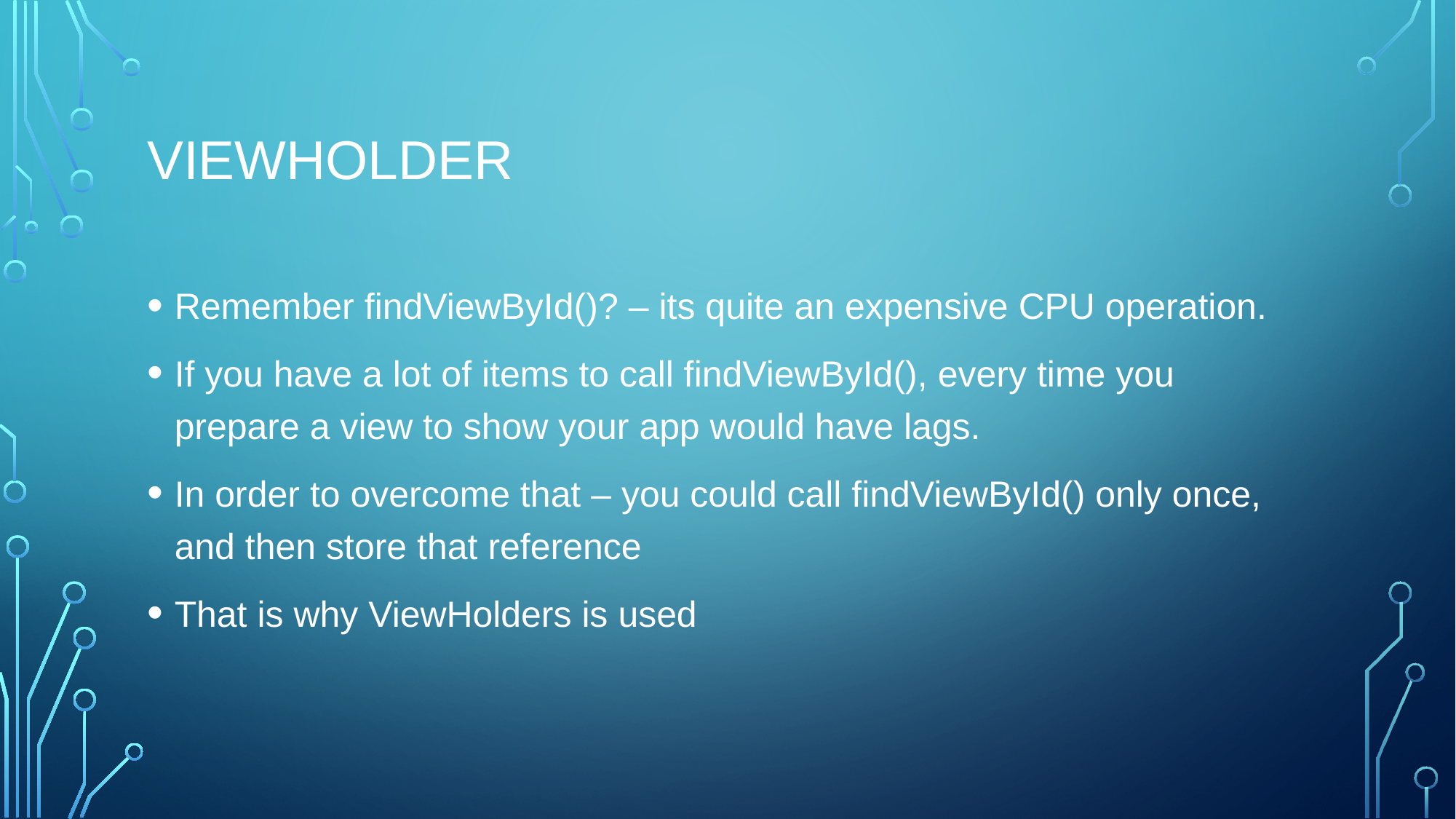

# ViewHolder
Remember findViewById()? – its quite an expensive CPU operation.
If you have a lot of items to call findViewById(), every time you prepare a view to show your app would have lags.
In order to overcome that – you could call findViewById() only once, and then store that reference
That is why ViewHolders is used